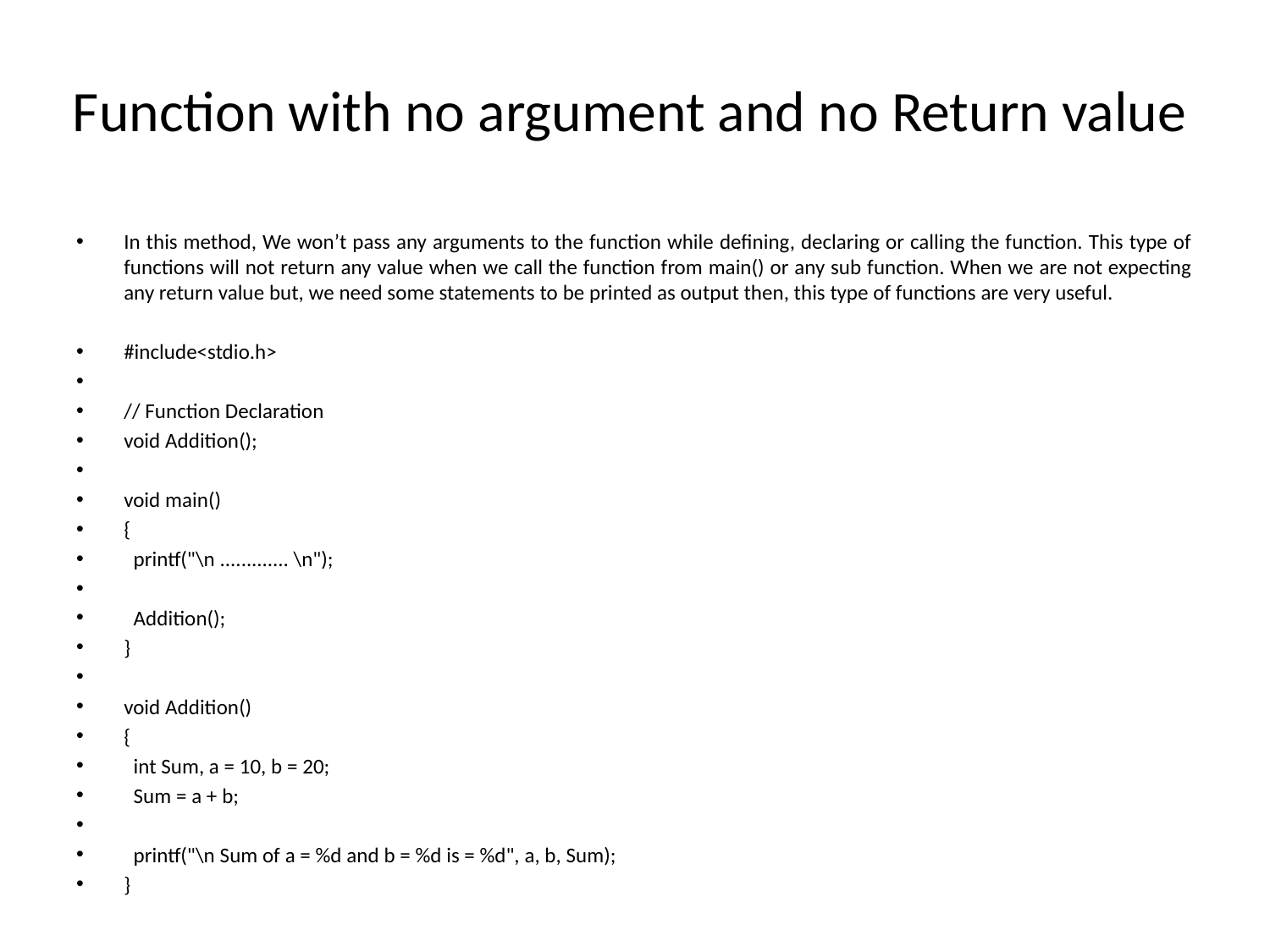

# Function with no argument and no Return value
In this method, We won’t pass any arguments to the function while defining, declaring or calling the function. This type of functions will not return any value when we call the function from main() or any sub function. When we are not expecting any return value but, we need some statements to be printed as output then, this type of functions are very useful.

#include<stdio.h>

// Function Declaration
void Addition();

void main()
{
  printf("\n ............. \n");

  Addition();
}

void Addition()
{
  int Sum, a = 10, b = 20;
  Sum = a + b;

  printf("\n Sum of a = %d and b = %d is = %d", a, b, Sum);
}